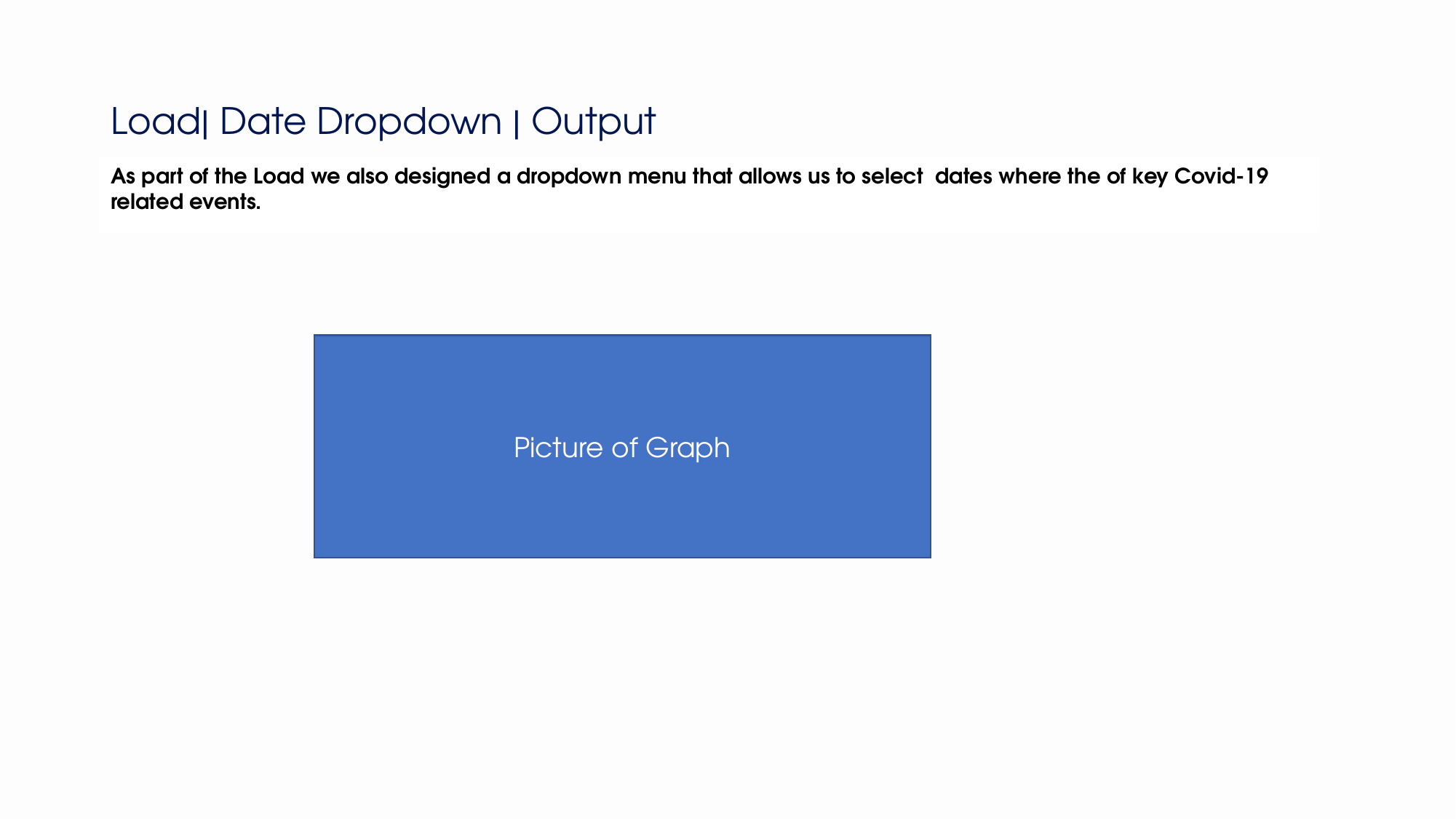

# Load| Date Dropdown | Output
As part of the Load we also designed a dropdown menu that allows us to select  dates where the of key Covid-19 related events.
Picture of Graph